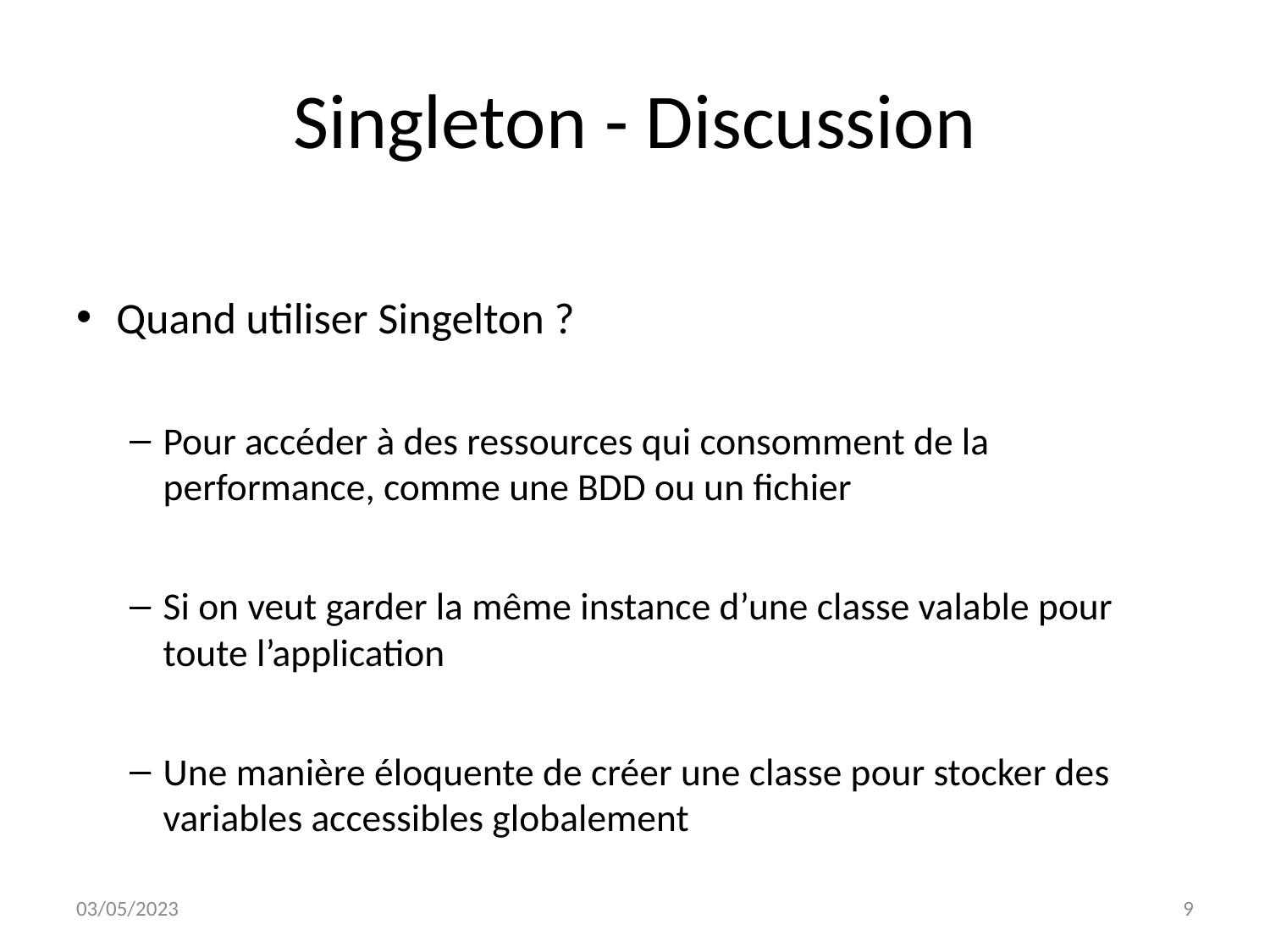

# Singleton - Discussion

Quand utiliser Singelton ?

Pour accéder à des ressources qui consomment de la performance, comme une BDD ou un fichier

Si on veut garder la même instance d’une classe valable pour toute l’application

Une manière éloquente de créer une classe pour stocker des variables accessibles globalement
03/05/2023
9